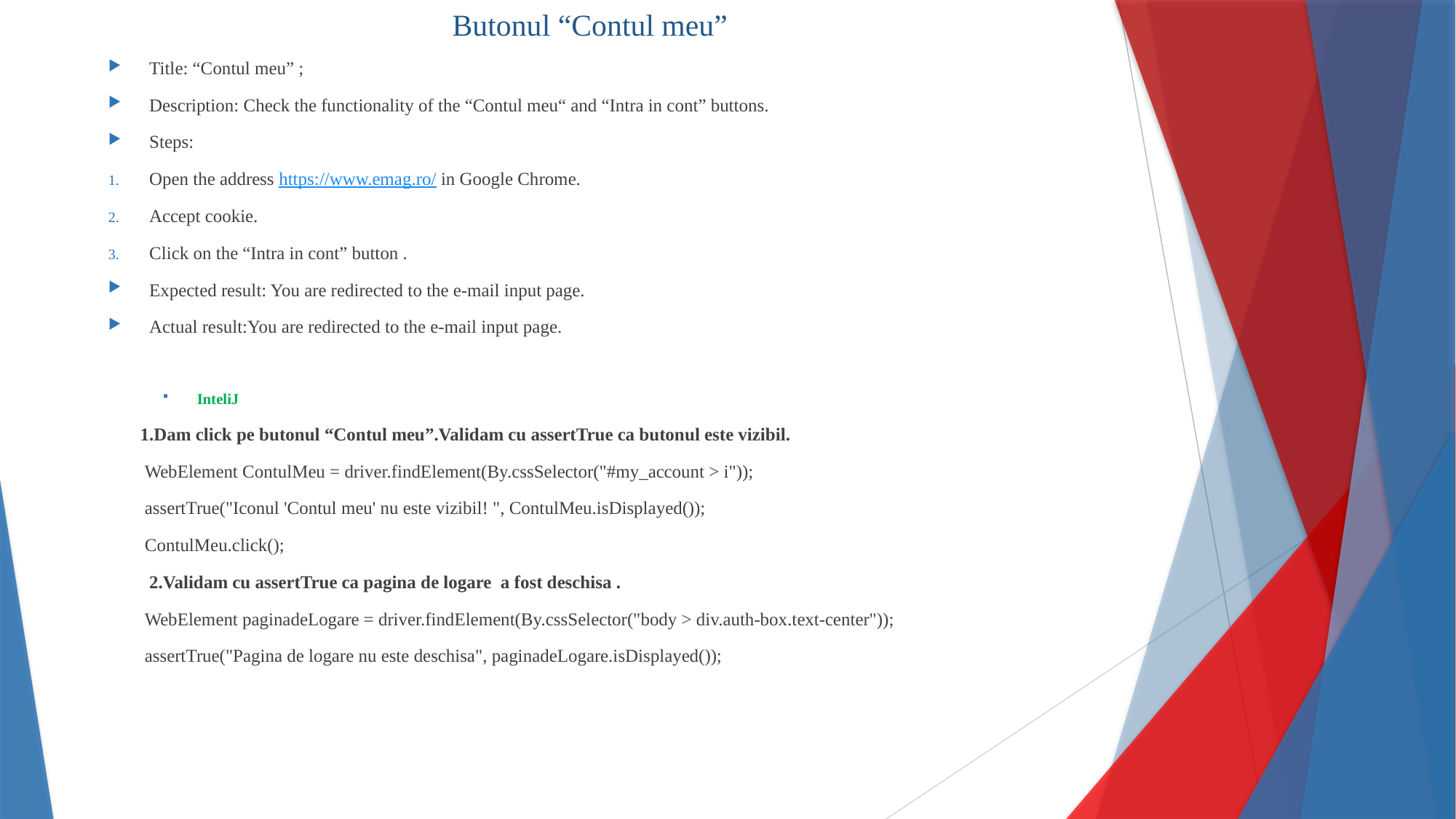

# Butonul “Contul meu”
Title: “Contul meu” ;
Description: Check the functionality of the “Contul meu“ and “Intra in cont” buttons.
Steps:
Open the address https://www.emag.ro/ in Google Chrome.
Accept cookie.
Click on the “Intra in cont” button .
Expected result: You are redirected to the e-mail input page.
Actual result:You are redirected to the e-mail input page.

InteliJ
       1.Dam click pe butonul “Contul meu”.Validam cu assertTrue ca butonul este vizibil.
        WebElement ContulMeu = driver.findElement(By.cssSelector("#my_account > i"));
        assertTrue("Iconul 'Contul meu' nu este vizibil! ", ContulMeu.isDisplayed());
        ContulMeu.click();
         2.Validam cu assertTrue ca pagina de logare  a fost deschisa .
        WebElement paginadeLogare = driver.findElement(By.cssSelector("body > div.auth-box.text-center"));
        assertTrue("Pagina de logare nu este deschisa", paginadeLogare.isDisplayed());